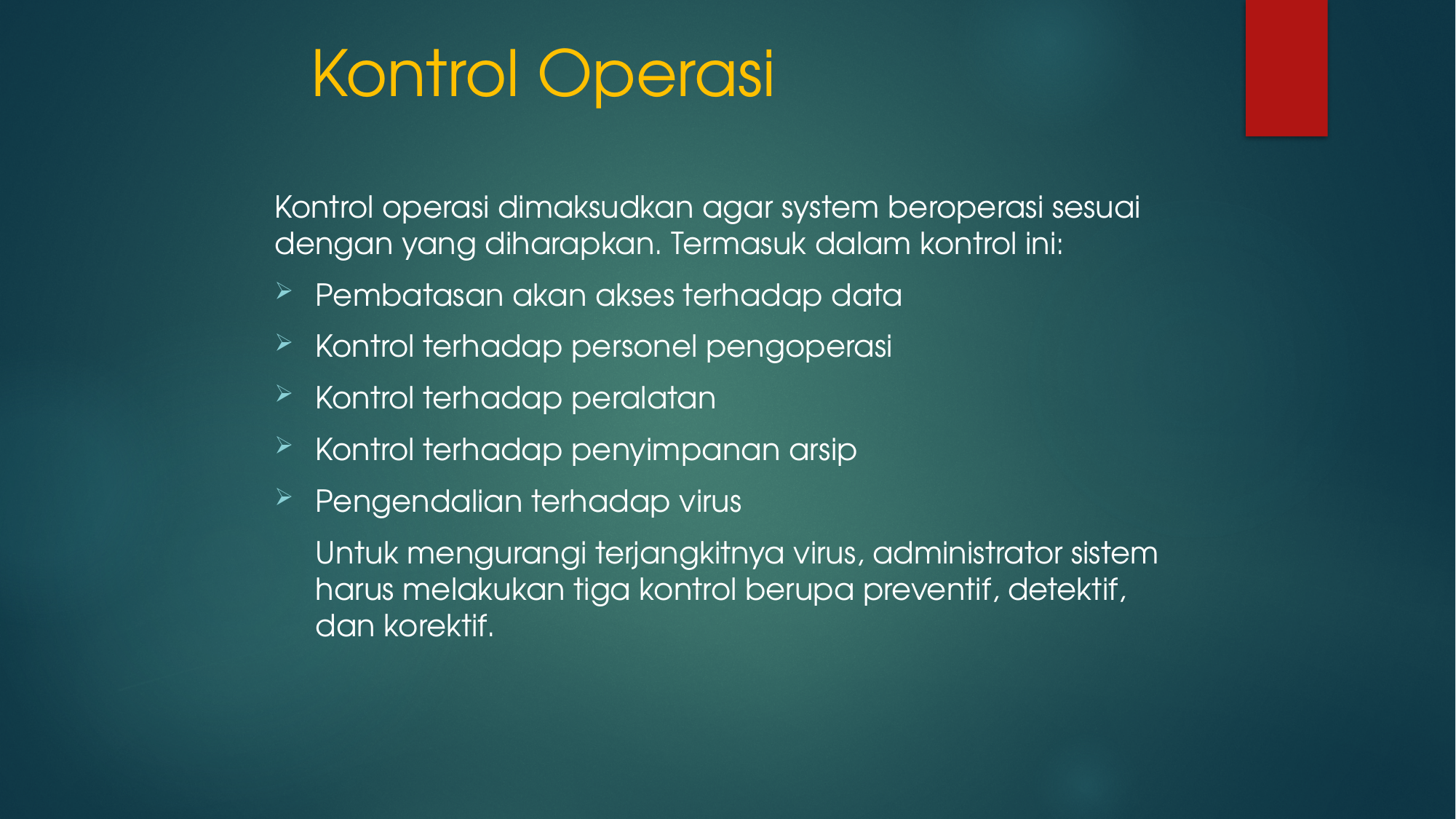

# Kontrol Operasi
Kontrol operasi dimaksudkan agar system beroperasi sesuai dengan yang diharapkan. Termasuk dalam kontrol ini:
Pembatasan akan akses terhadap data
Kontrol terhadap personel pengoperasi
Kontrol terhadap peralatan
Kontrol terhadap penyimpanan arsip
Pengendalian terhadap virus
Untuk mengurangi terjangkitnya virus, administrator sistem harus melakukan tiga kontrol berupa preventif, detektif, dan korektif.